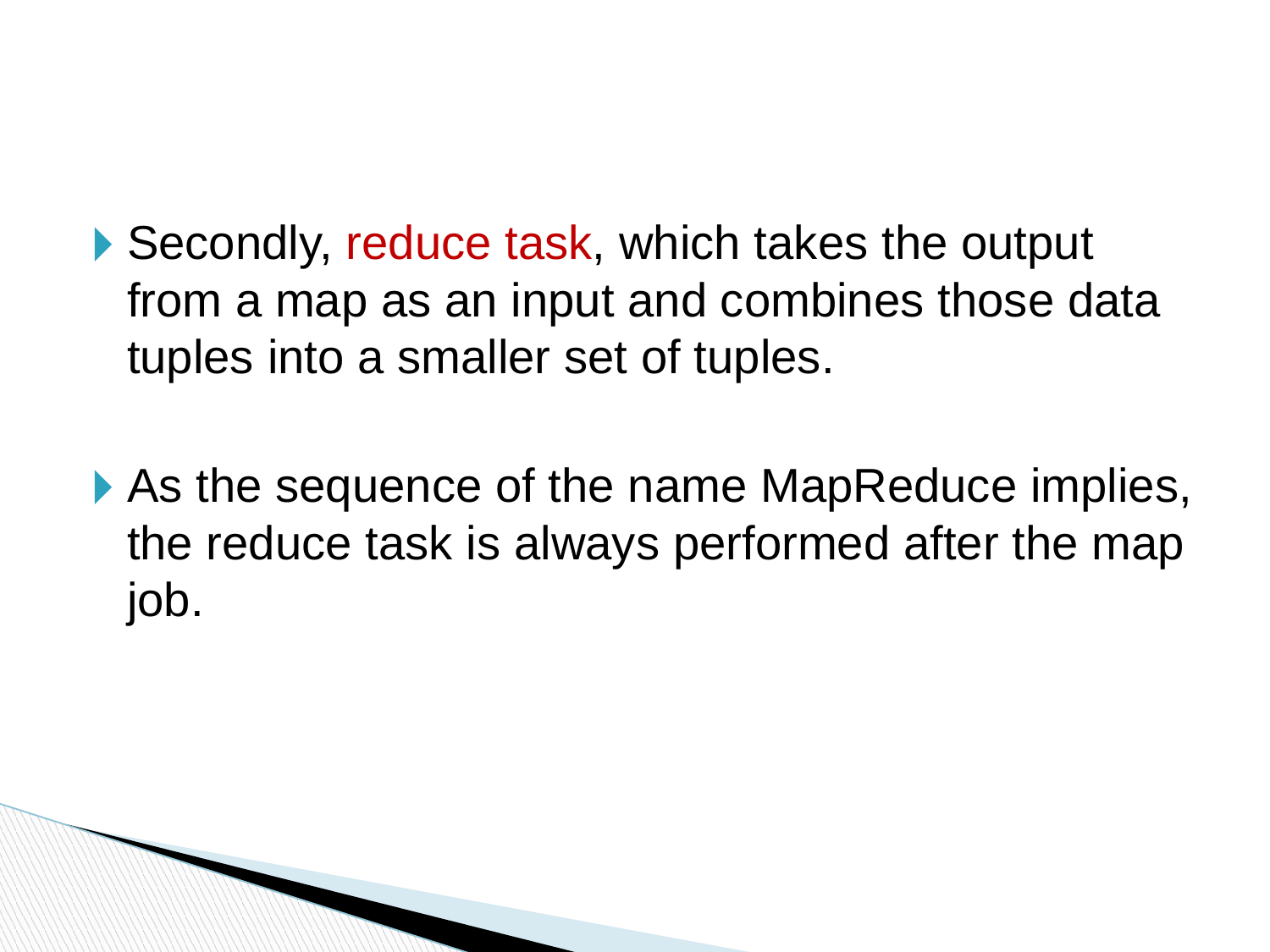

#
Secondly, reduce task, which takes the output from a map as an input and combines those data tuples into a smaller set of tuples.

As the sequence of the name MapReduce implies, the reduce task is always performed after the map job.